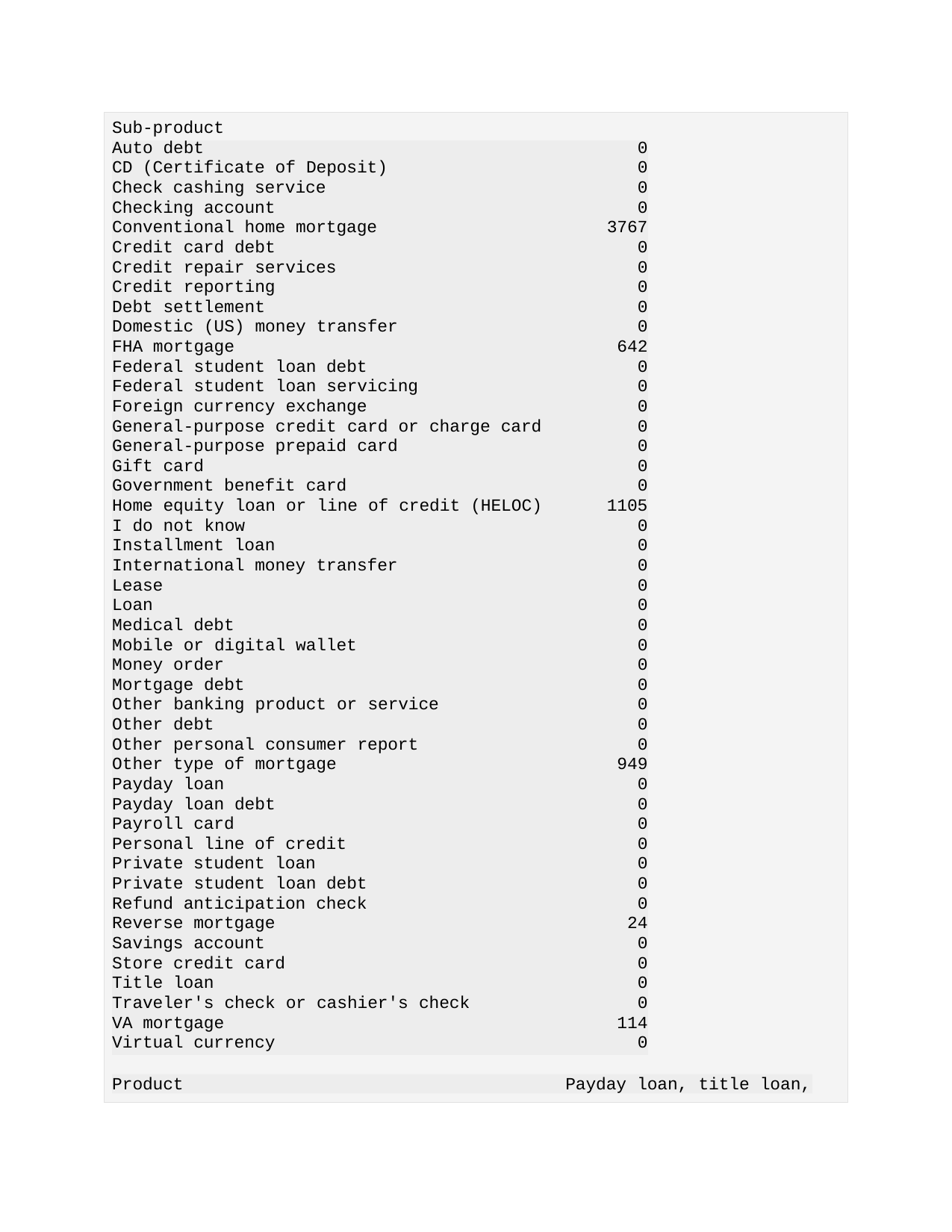

|  |  |  |
| --- | --- | --- |
|  | Sub-product |  |
|  | Auto debt | 0 |
|  | CD (Certificate of Deposit) | 0 |
|  | Check cashing service | 0 |
|  | Checking account | 0 |
|  | Conventional home mortgage | 3767 |
|  | Credit card debt | 0 |
|  | Credit repair services | 0 |
|  | Credit reporting | 0 |
|  | Debt settlement | 0 |
|  | Domestic (US) money transfer | 0 |
|  | FHA mortgage | 642 |
|  | Federal student loan debt | 0 |
|  | Federal student loan servicing | 0 |
|  | Foreign currency exchange | 0 |
|  | General-purpose credit card or charge card | 0 |
|  | General-purpose prepaid card | 0 |
|  | Gift card | 0 |
|  | Government benefit card | 0 |
|  | Home equity loan or line of credit (HELOC) | 1105 |
|  | I do not know | 0 |
|  | Installment loan | 0 |
|  | International money transfer | 0 |
|  | Lease | 0 |
|  | Loan | 0 |
|  | Medical debt | 0 |
|  | Mobile or digital wallet | 0 |
|  | Money order | 0 |
|  | Mortgage debt | 0 |
|  | Other banking product or service | 0 |
|  | Other debt | 0 |
|  | Other personal consumer report | 0 |
|  | Other type of mortgage | 949 |
|  | Payday loan | 0 |
|  | Payday loan debt | 0 |
|  | Payroll card | 0 |
|  | Personal line of credit | 0 |
|  | Private student loan | 0 |
|  | Private student loan debt | 0 |
|  | Refund anticipation check | 0 |
|  | Reverse mortgage | 24 |
|  | Savings account | 0 |
|  | Store credit card | 0 |
|  | Title loan | 0 |
|  | Traveler's check or cashier's check | 0 |
|  | VA mortgage | 114 |
|  | Virtual currency | 0 |
Product	Payday loan, title loan,